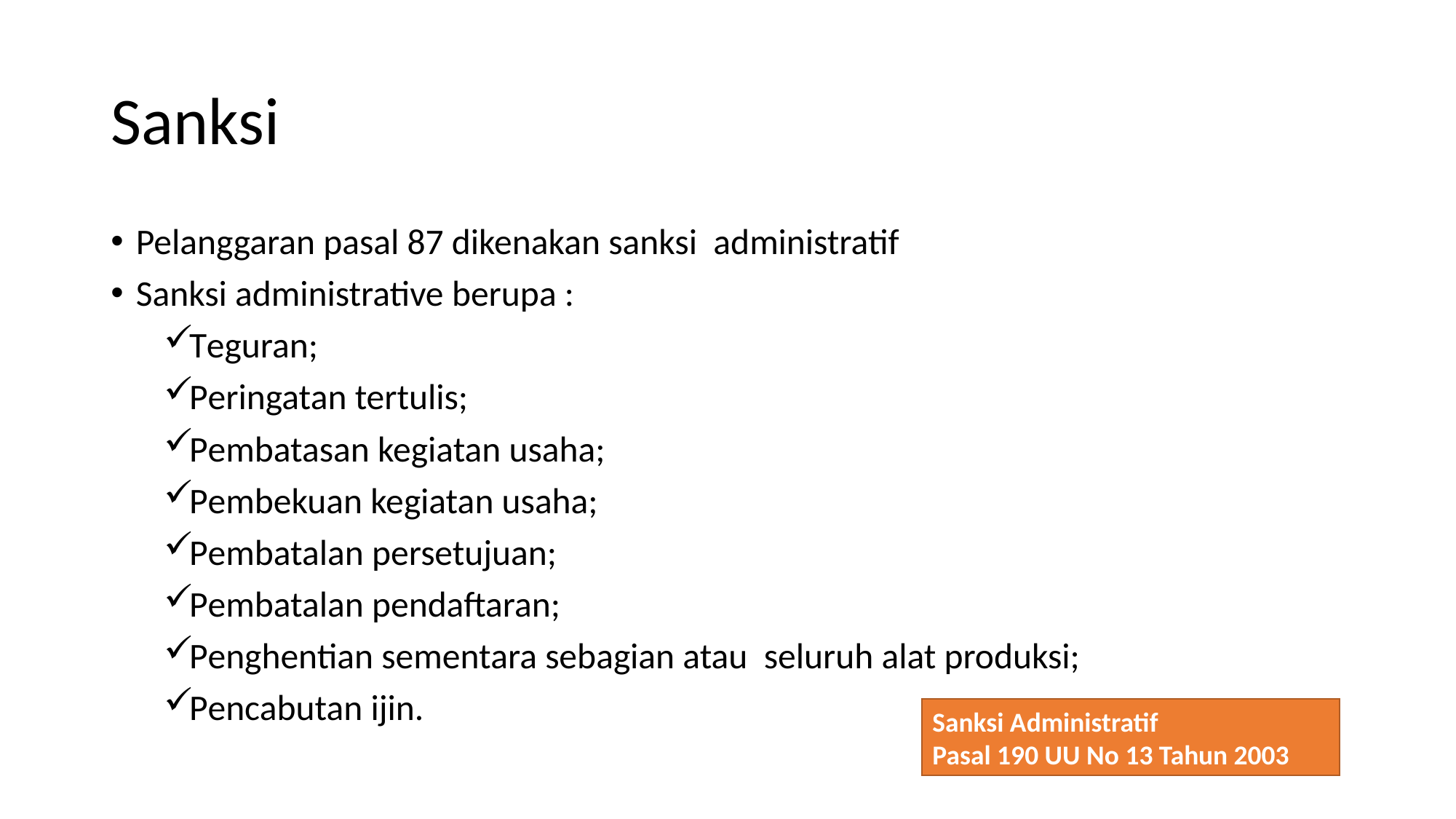

# Sanksi
Pelanggaran pasal 87 dikenakan sanksi  administratif
Sanksi administrative berupa :
Teguran;
Peringatan tertulis;
Pembatasan kegiatan usaha;
Pembekuan kegiatan usaha;
Pembatalan persetujuan;
Pembatalan pendaftaran;
Penghentian sementara sebagian atau  seluruh alat produksi;
Pencabutan ijin.

Sanksi Administratif
Pasal 190 UU No 13 Tahun 2003